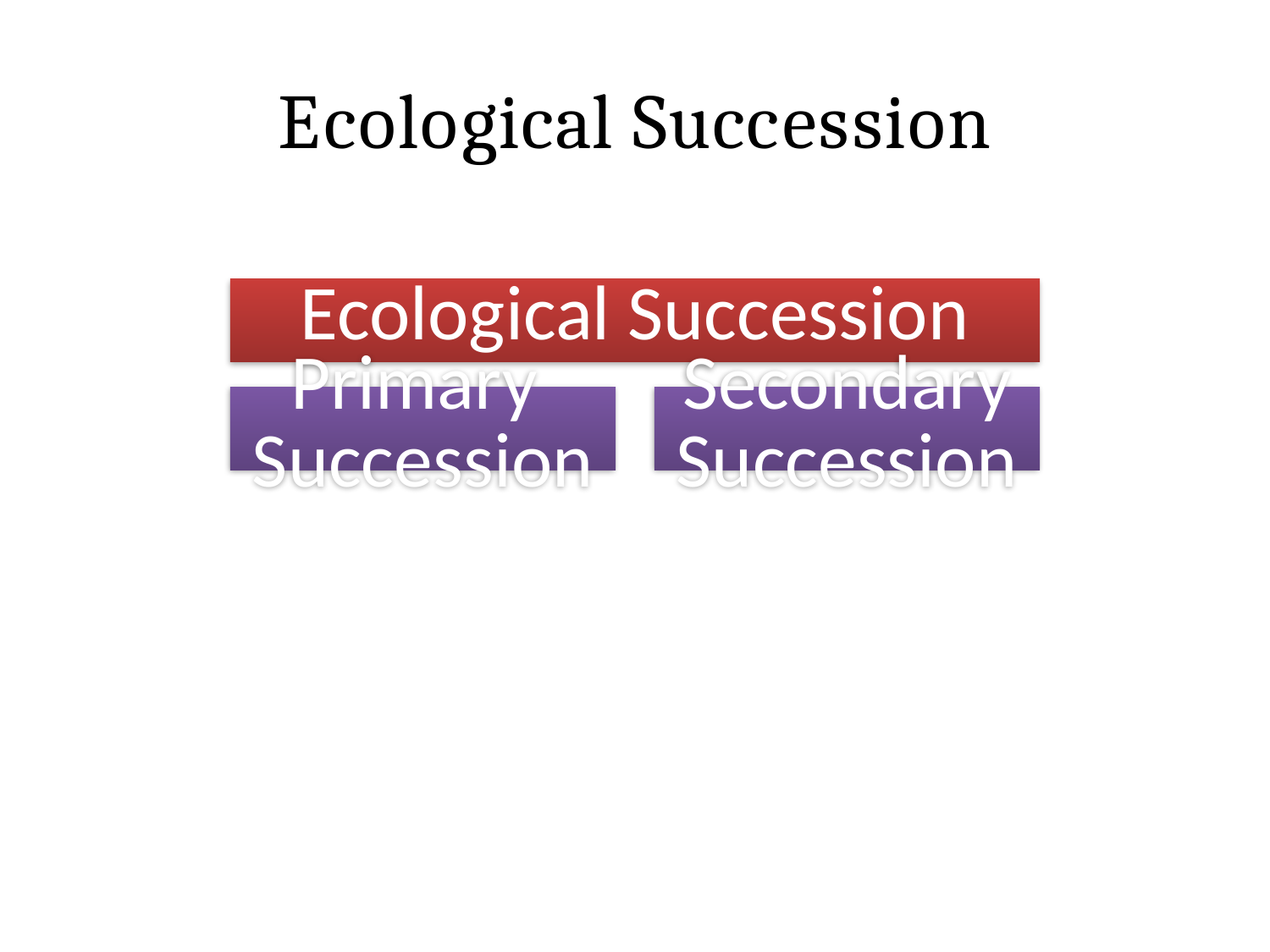

# Ecological Succession
Ecological Succession
Secondary Succession